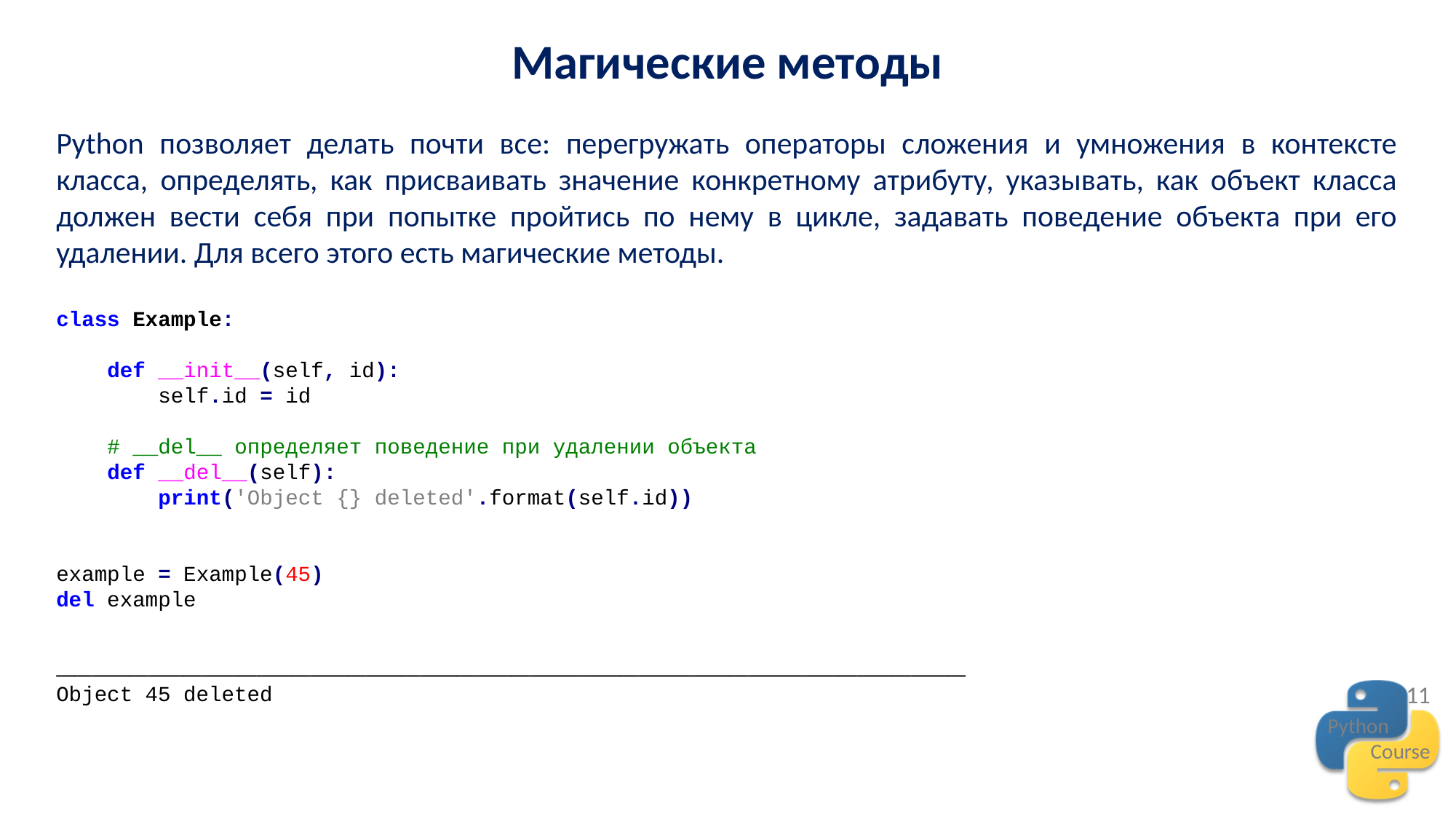

Магические методы
Python позволяет делать почти все: перегружать операторы сложения и умножения в контексте класса, определять, как присваивать значение конкретному атрибуту, указывать, как объект класса должен вести себя при попытке пройтись по нему в цикле, задавать поведение объекта при его удалении. Для всего этого есть магические методы.

class Example:

    def __init__(self, id):
        self.id = id

    # __del__ определяет поведение при удалении объекта
    def __del__(self):
        print('Object {} deleted'.format(self.id))

example = Example(45)
del example

__________________________________________________
Object 45 deleted